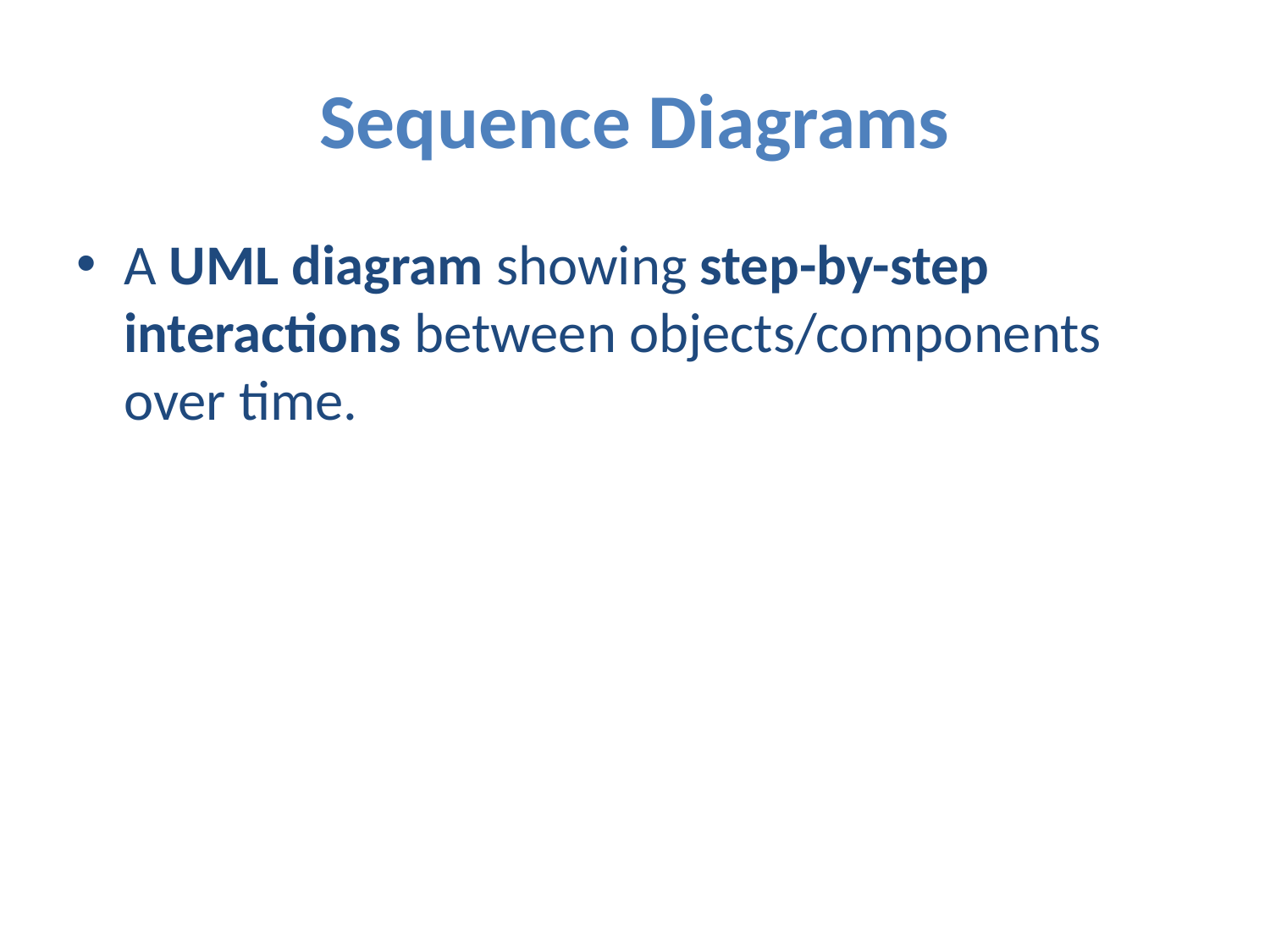

# Sequence Diagrams
A UML diagram showing step-by-step interactions between objects/components over time.